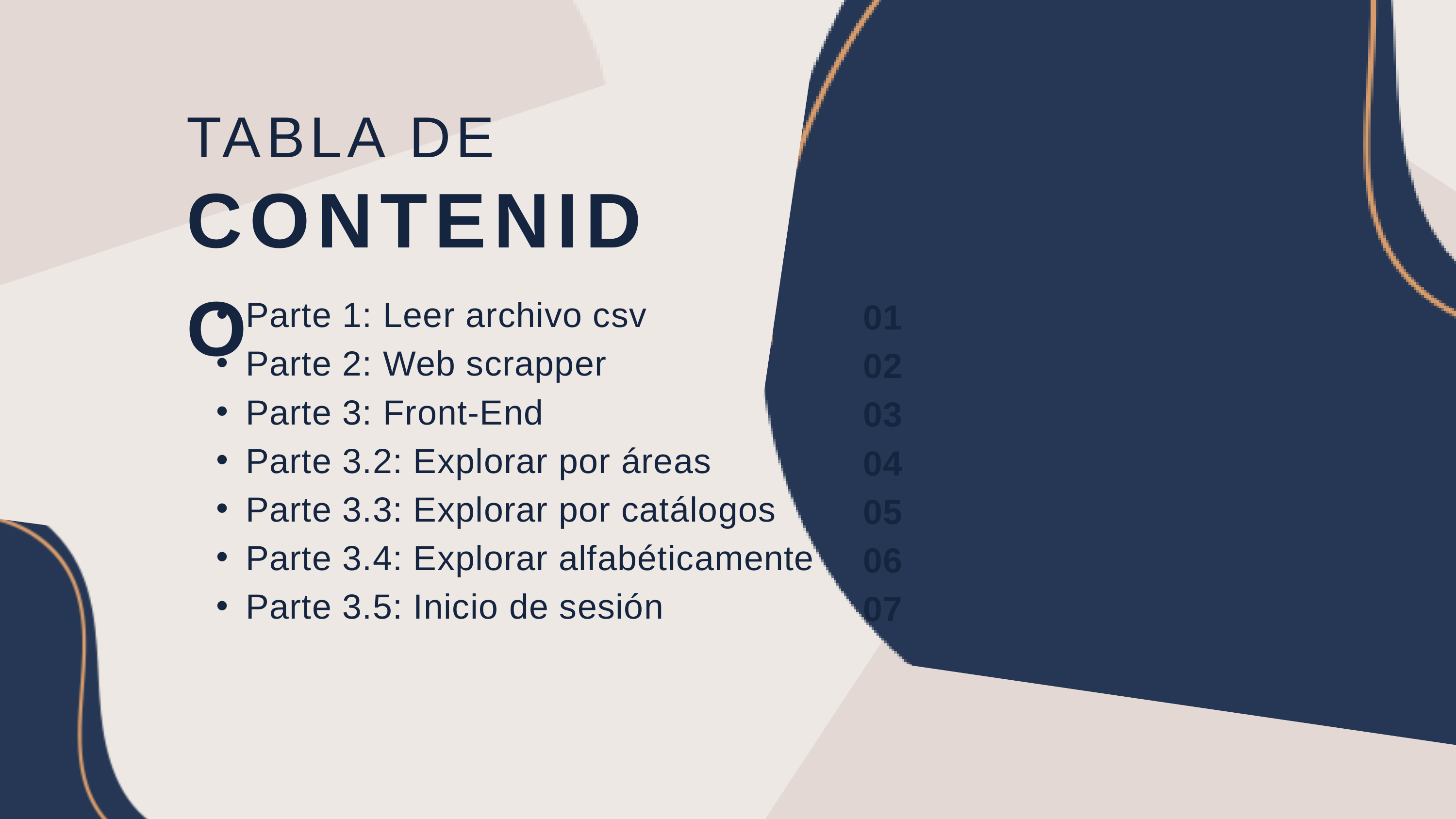

TABLA DE
CONTENIDO

Parte 1: Leer archivo csv
Parte 2: Web scrapper
Parte 3: Front-End
Parte 3.2: Explorar por áreas
Parte 3.3: Explorar por catálogos
Parte 3.4: Explorar alfabéticamente
Parte 3.5: Inicio de sesión
01
02
03
04
05
06
07